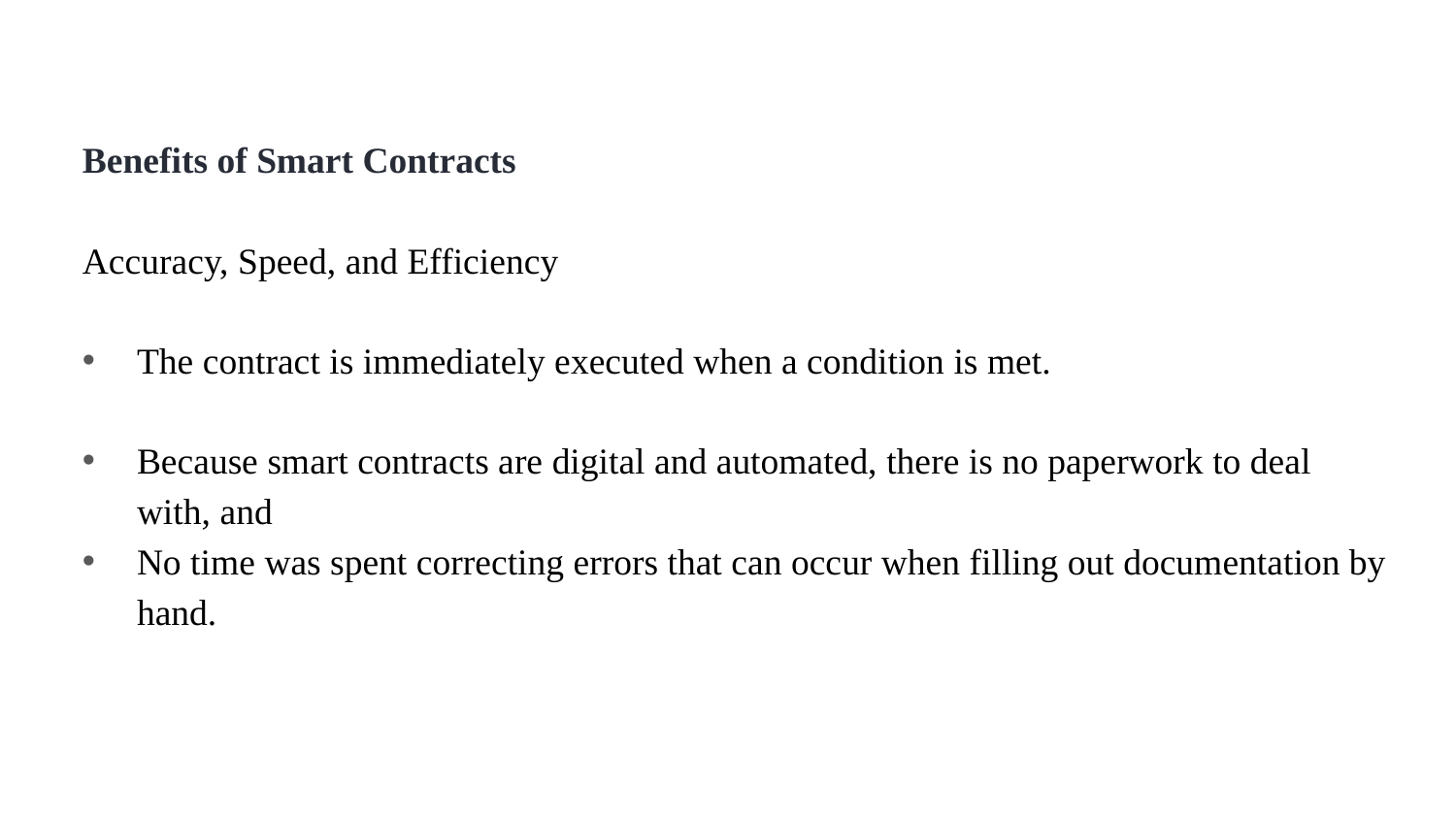

Benefits of Smart Contracts

Accuracy, Speed, and Efficiency

The contract is immediately executed when a condition is met.

Because smart contracts are digital and automated, there is no paperwork to deal with, and
No time was spent correcting errors that can occur when filling out documentation by hand.